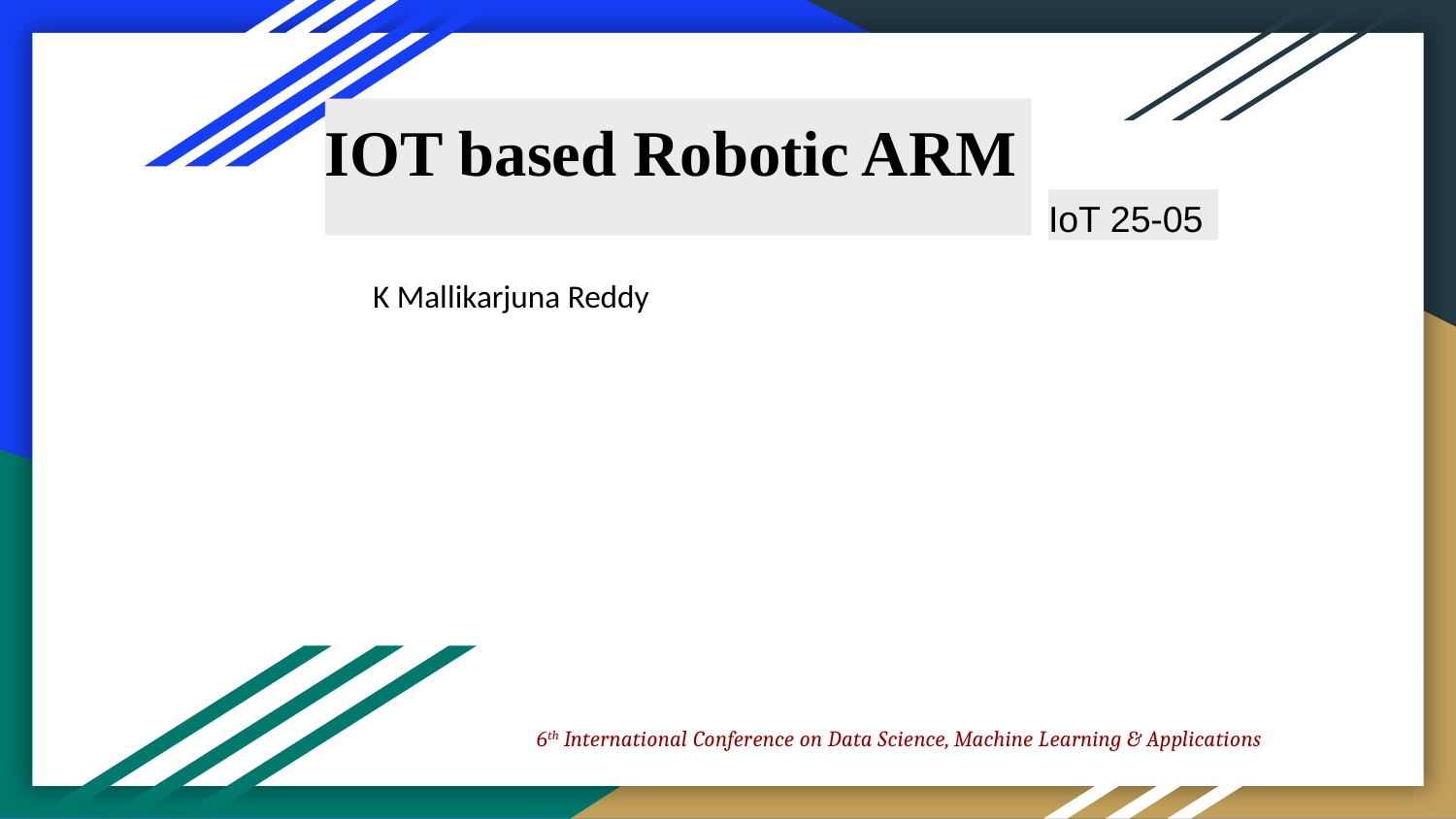

# IOT based Robotic ARM
IoT 25-05
K Mallikarjuna Reddy

6th International Conference on Data Science, Machine Learning & Applications